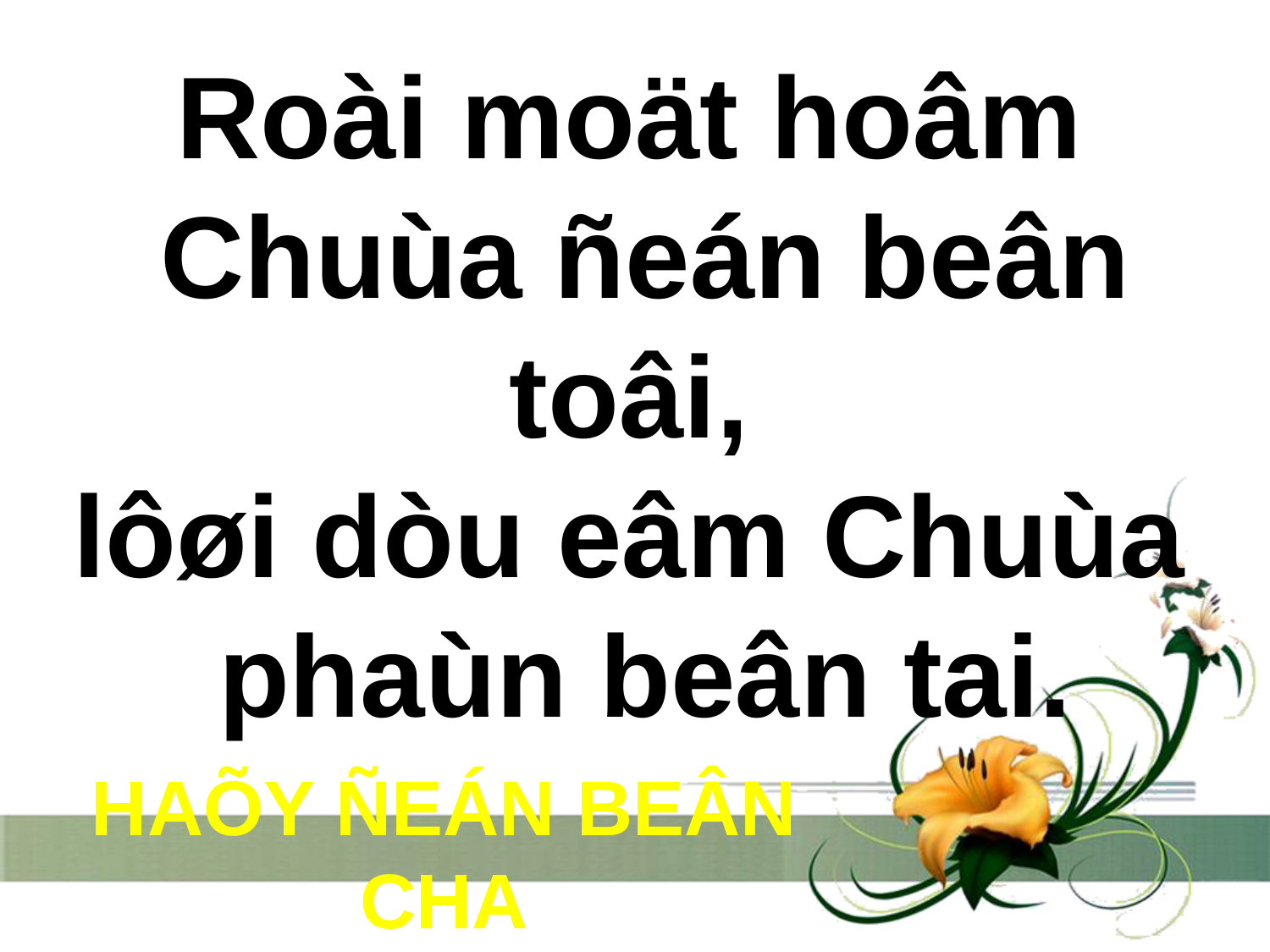

# Roài moät hoâm Chuùa ñeán beân toâi, lôøi dòu eâm Chuùa phaùn beân tai.
HAÕY ÑEÁN BEÂN CHA